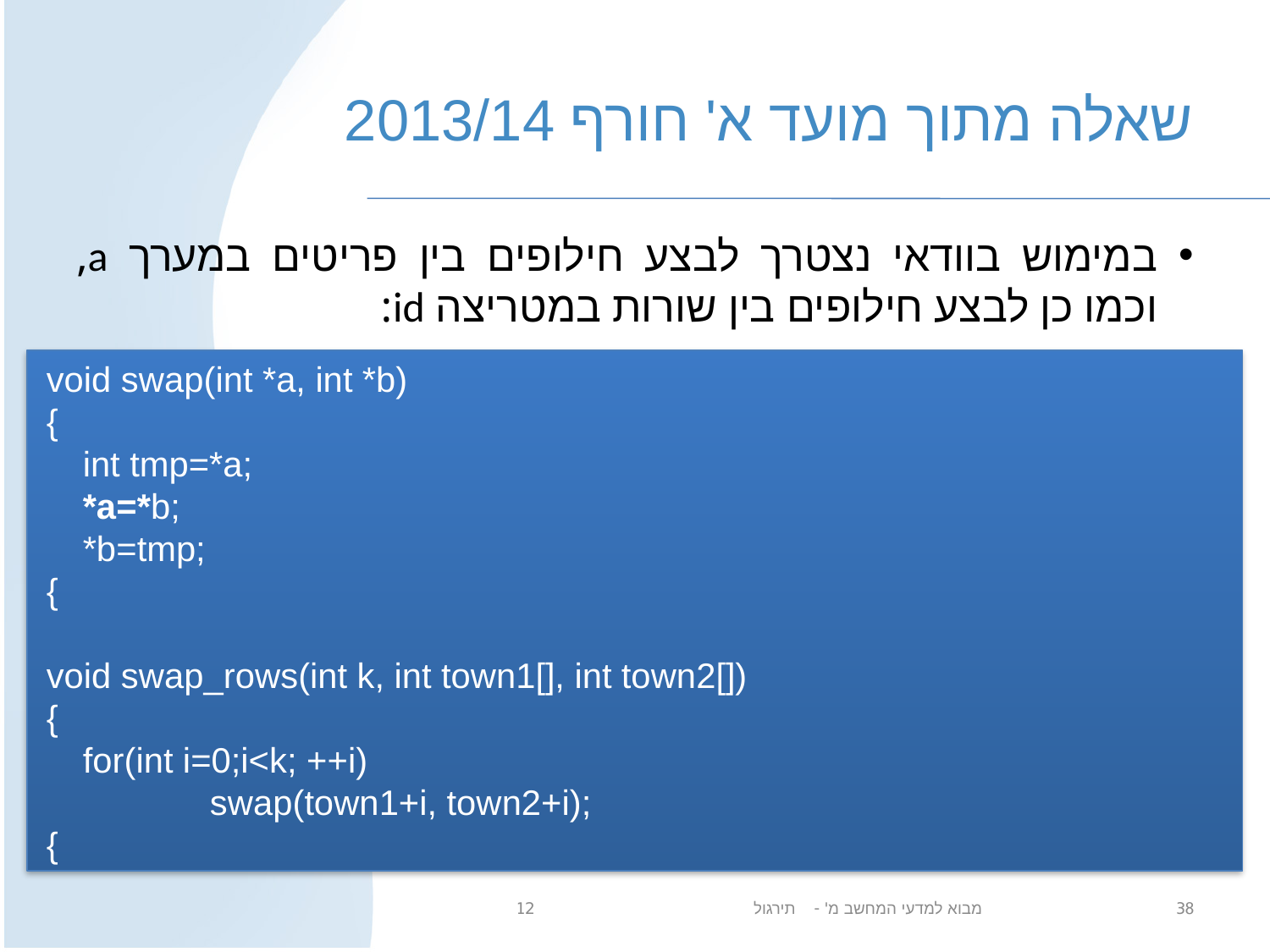

# שאלה מתוך מועד א' חורף 2013/14
במימוש בוודאי נצטרך לבצע חילופים בין פריטים במערך a, וכמו כן לבצע חילופים בין שורות במטריצה id:
void swap(int *a, int *b)
{
	int tmp=*a;
	*a=*b;
	*b=tmp;
{

void swap_rows(int k, int town1[], int town2[])
{
	for(int i=0;i<k; ++i)
		swap(town1+i, town2+i);
{
מבוא למדעי המחשב מ' - תירגול 12
38